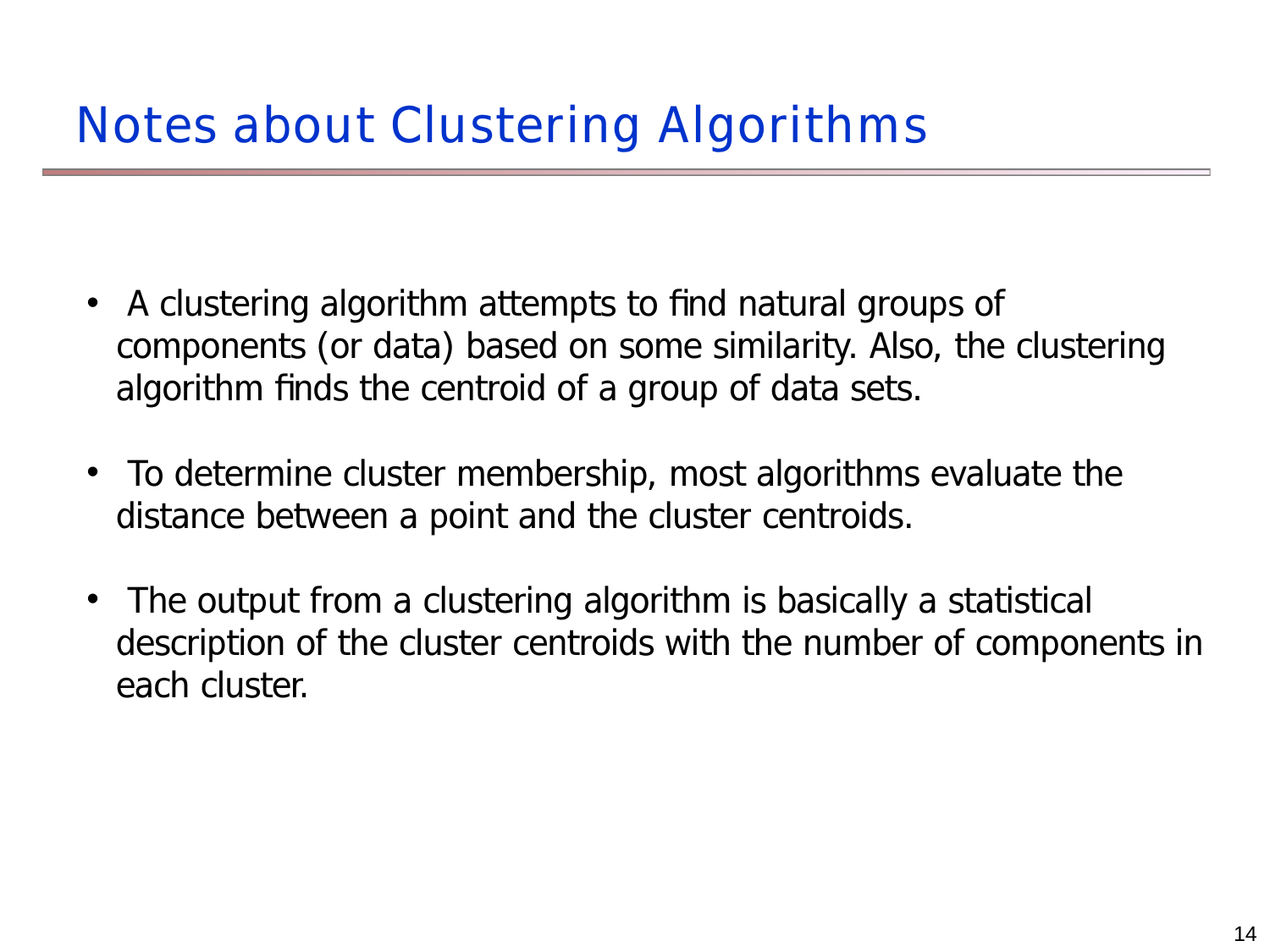

# Notes about Clustering Algorithms
 A clustering algorithm attempts to find natural groups of components (or data) based on some similarity. Also, the clustering algorithm finds the centroid of a group of data sets.

 To determine cluster membership, most algorithms evaluate the distance between a point and the cluster centroids.

 The output from a clustering algorithm is basically a statistical description of the cluster centroids with the number of components in each cluster.
14